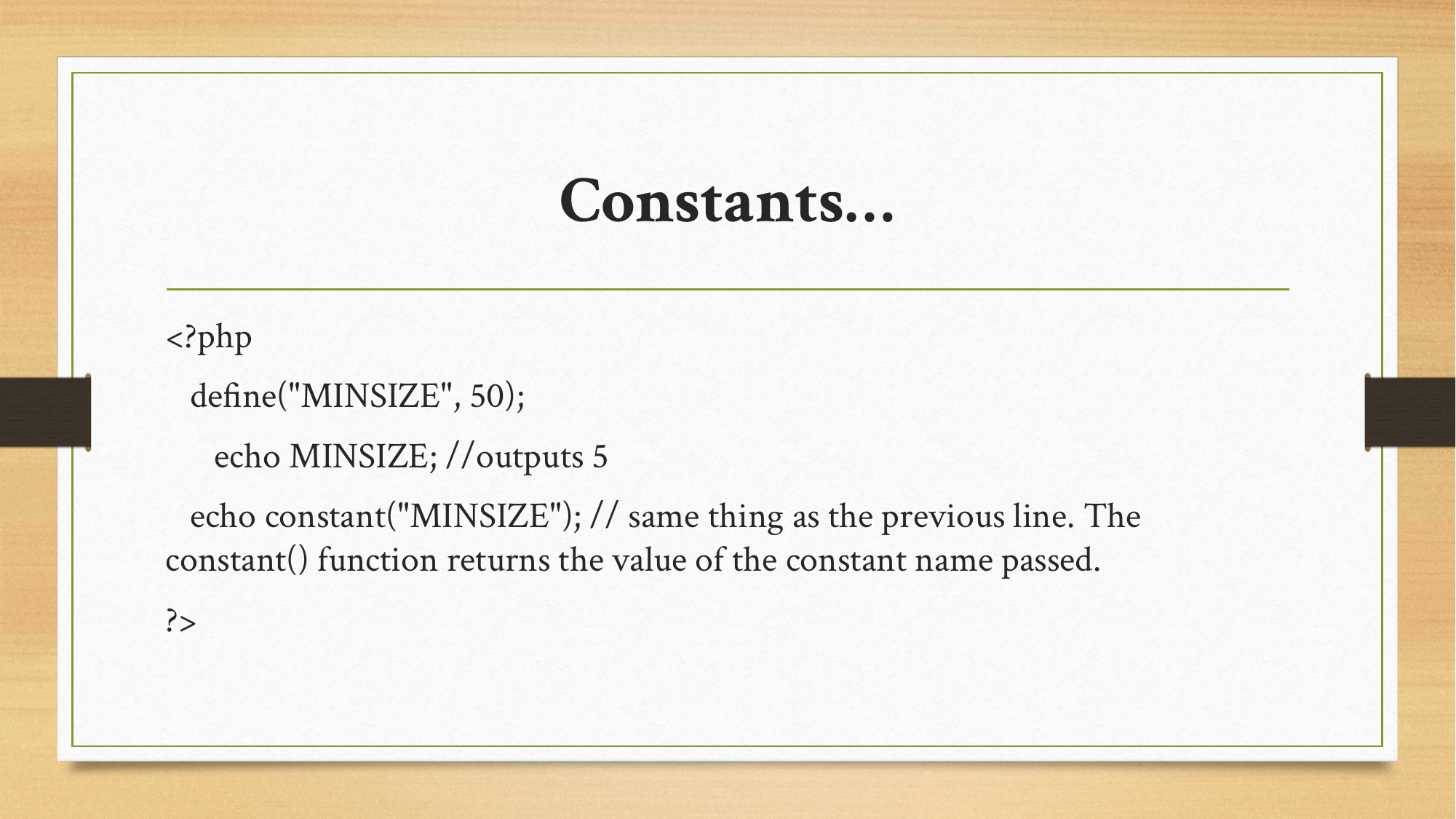

# Constants…
<?php
   define("MINSIZE", 50);
      echo MINSIZE; //outputs 5
   echo constant("MINSIZE"); // same thing as the previous line. The constant() function returns the value of the constant name passed.
?>